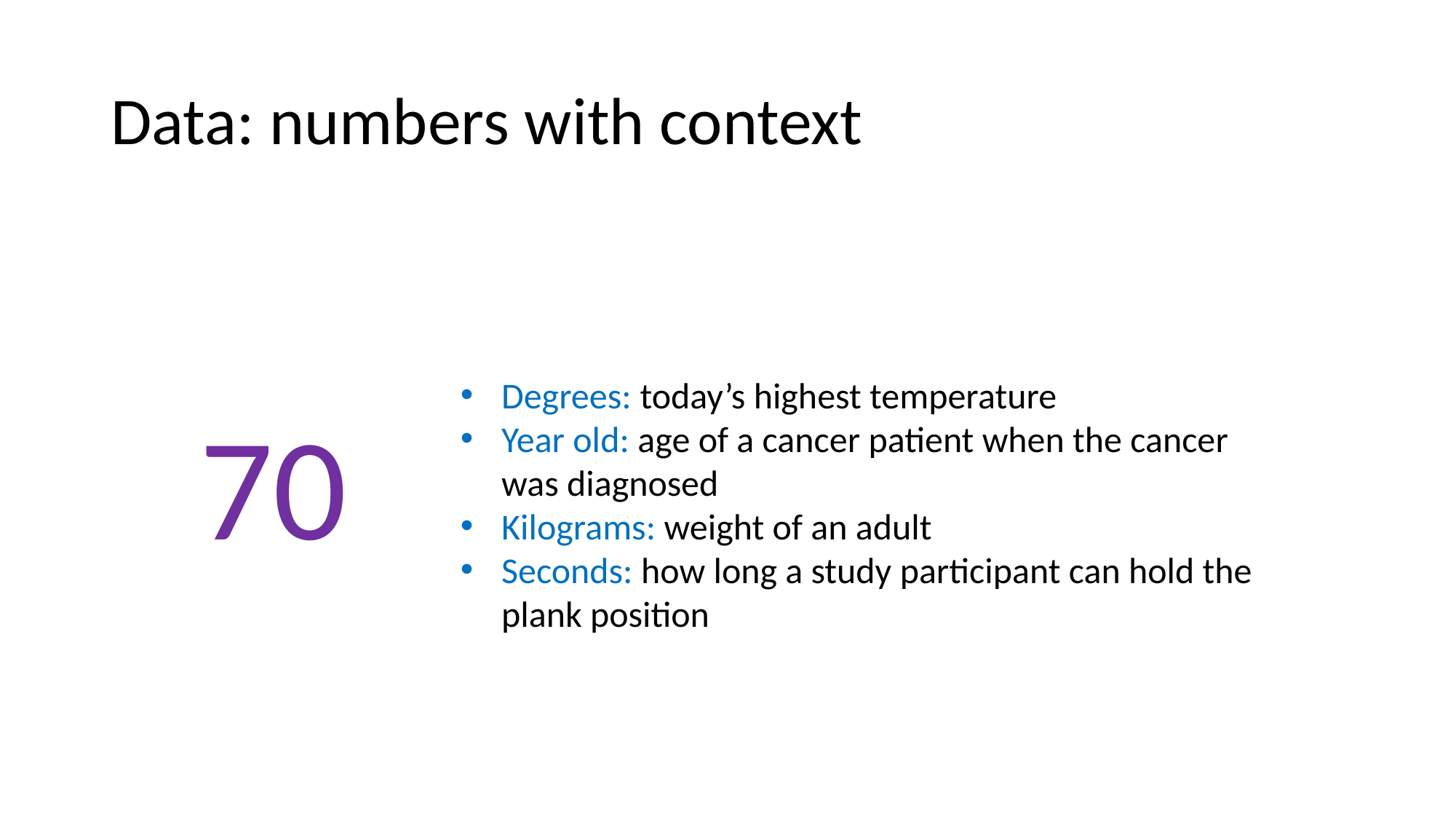

# Data: numbers with context
Degrees: today’s highest temperature
Year old: age of a cancer patient when the cancer was diagnosed
Kilograms: weight of an adult
Seconds: how long a study participant can hold the plank position
70